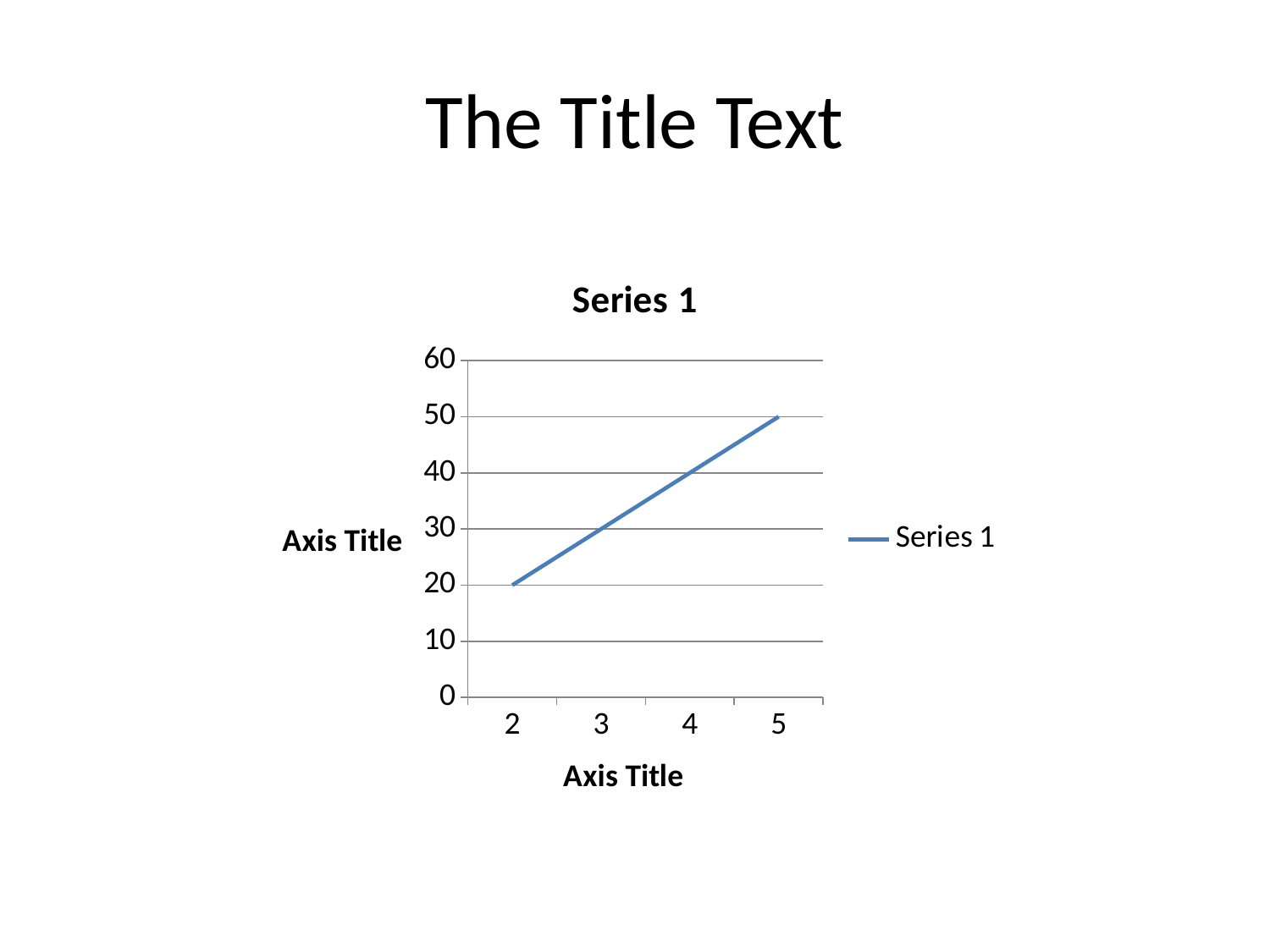

# The Title Text

### Chart

| Category | Series 1 |
|---|---|
| 2 | 20.0 |
| 3 | 30.0 |
| 4 | 40.0 |
| 5 | 50.0 |